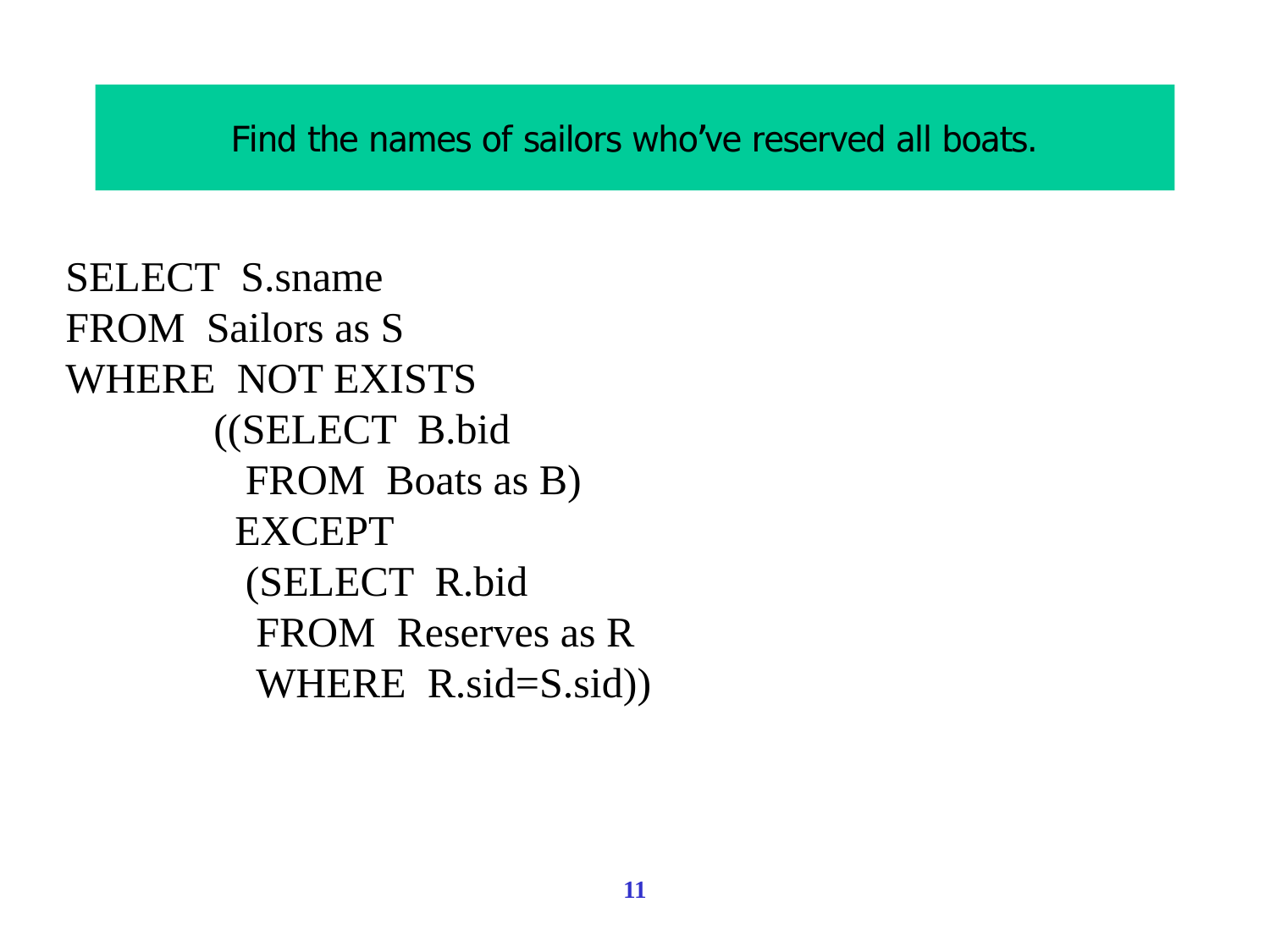

# Find the names of sailors who’ve reserved all boats.
SELECT  S.sname
FROM  Sailors as S
WHERE  NOT EXISTS
              ((SELECT  B.bid
                 FROM  Boats as B)
                EXCEPT
                 (SELECT  R.bid
                  FROM  Reserves as R
                  WHERE  R.sid=S.sid))
11